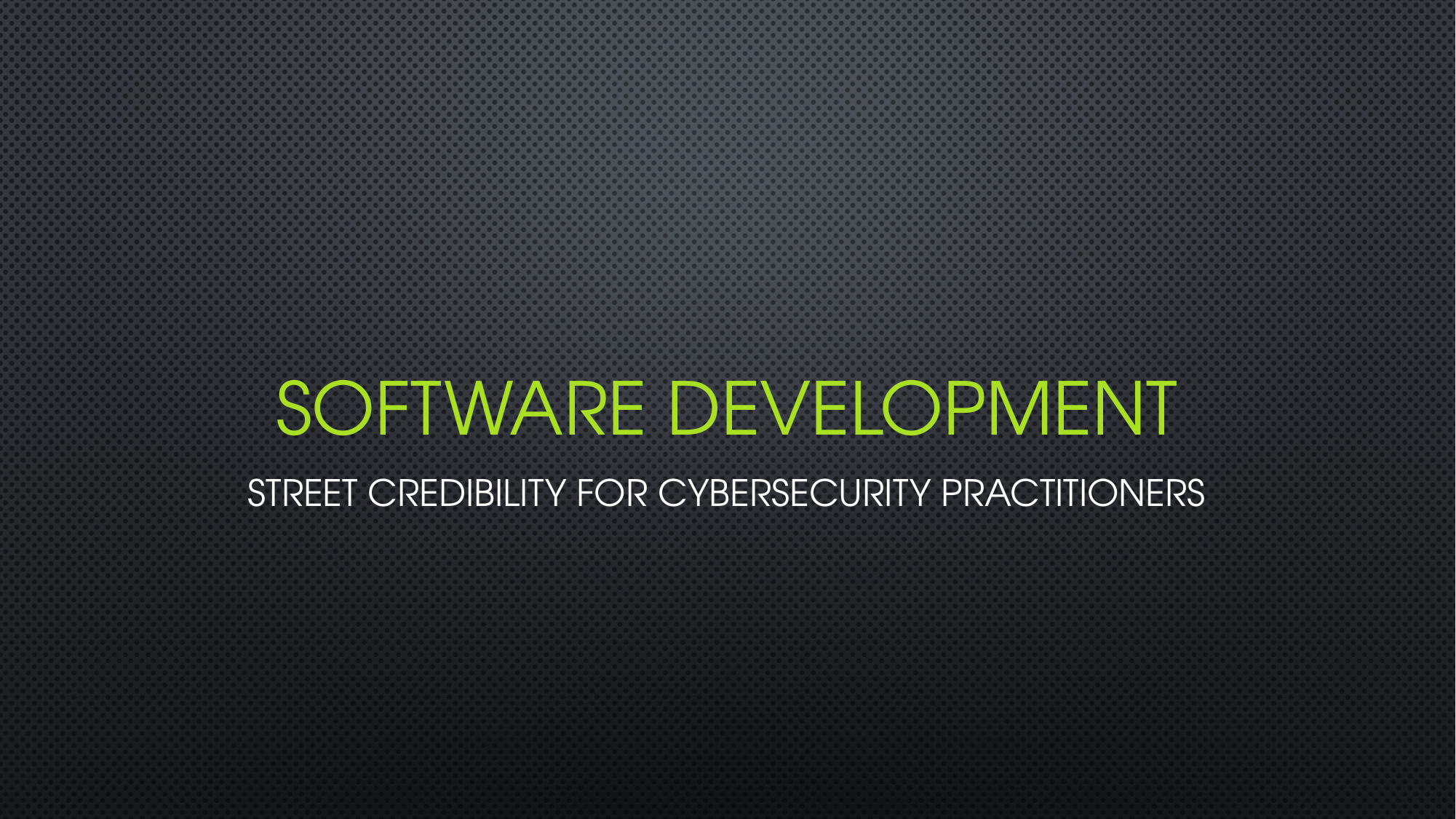

# Software Development
Street Credibility for Cybersecurity Practitioners